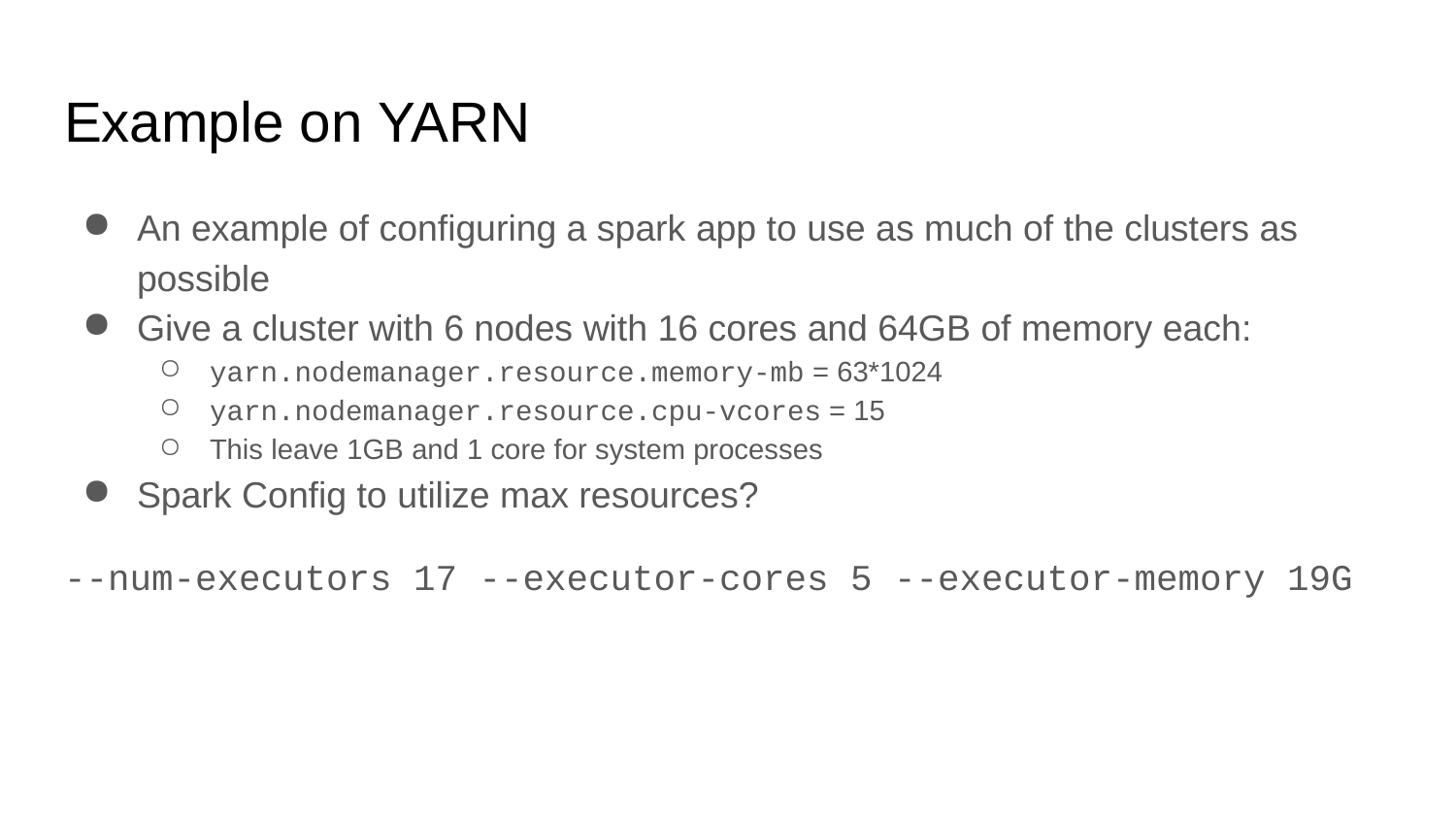

# Example on YARN

An example of configuring a spark app to use as much of the clusters as possible
Give a cluster with 6 nodes with 16 cores and 64GB of memory each:
yarn.nodemanager.resource.memory-mb = 63*1024
yarn.nodemanager.resource.cpu-vcores = 15
This leave 1GB and 1 core for system processes
Spark Config to utilize max resources?
--num-executors 17 --executor-cores 5 --executor-memory 19G